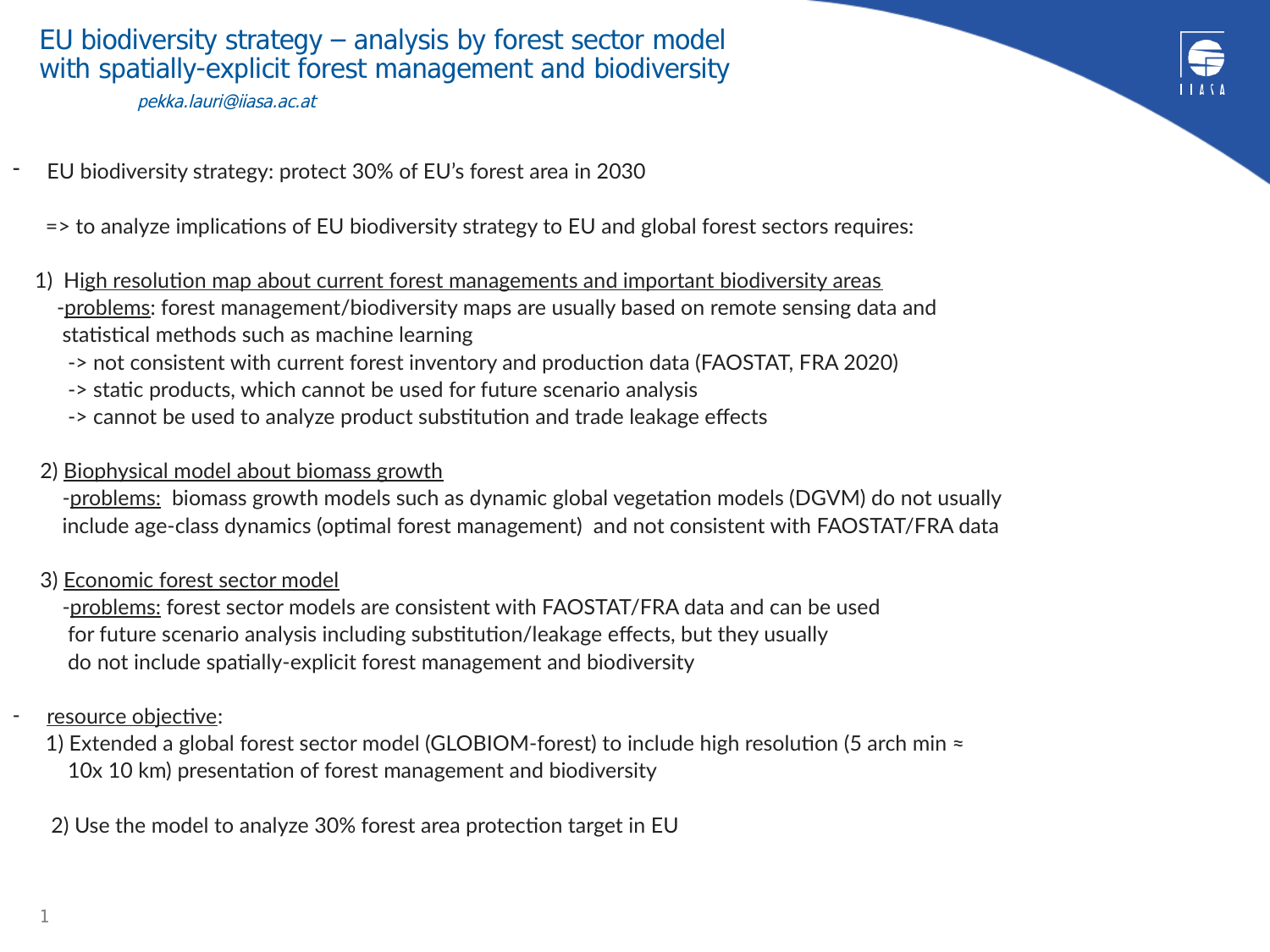

# EU biodiversity strategy – analysis by forest sector model with spatially-explicit forest management and biodiversity pekka.lauri@iiasa.ac.at
EU biodiversity strategy: protect 30% of EU’s forest area in 2030

      => to analyze implications of EU biodiversity strategy to EU and global forest sectors requires:

    1)  High resolution map about current forest managements and important biodiversity areas
        -problems: forest management/biodiversity maps are usually based on remote sensing data and
         statistical methods such as machine learning
          -> not consistent with current forest inventory and production data (FAOSTAT, FRA 2020)
          -> static products, which cannot be used for future scenario analysis
          -> cannot be used to analyze product substitution and trade leakage effects

     2) Biophysical model about biomass growth
         -problems:  biomass growth models such as dynamic global vegetation models (DGVM) do not usually
         include age-class dynamics (optimal forest management)  and not consistent with FAOSTAT/FRA data

     3) Economic forest sector model
         -problems: forest sector models are consistent with FAOSTAT/FRA data and can be used
          for future scenario analysis including substitution/leakage effects, but they usually
          do not include spatially-explicit forest management and biodiversity

resource objective:
      1) Extended a global forest sector model (GLOBIOM-forest) to include high resolution (5 arch min ≈
          10x 10 km) presentation of forest management and biodiversity

       2) Use the model to analyze 30% forest area protection target in EU

1